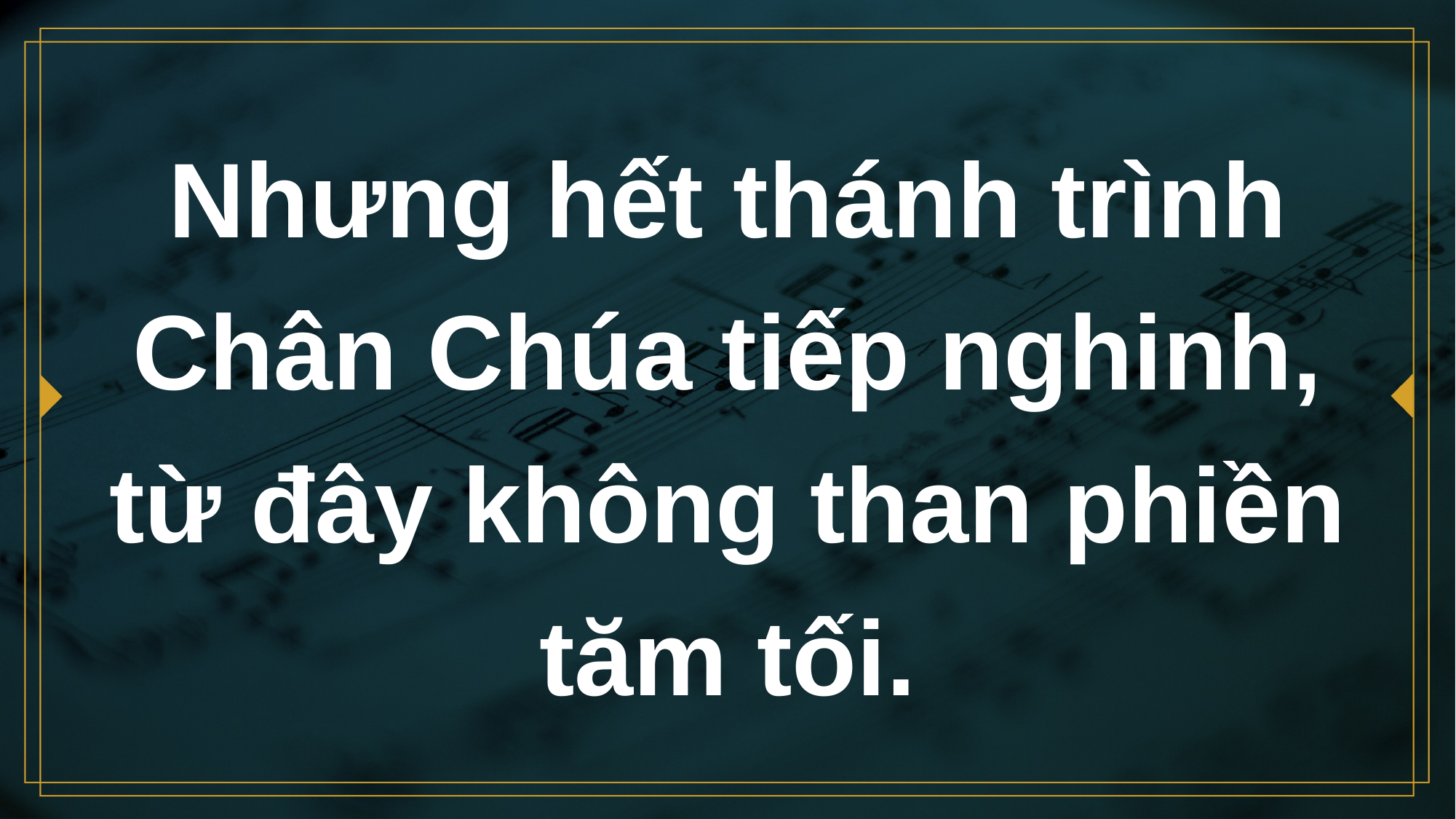

# Nhưng hết thánh trình Chân Chúa tiếp nghinh, từ đây không than phiền tăm tối.